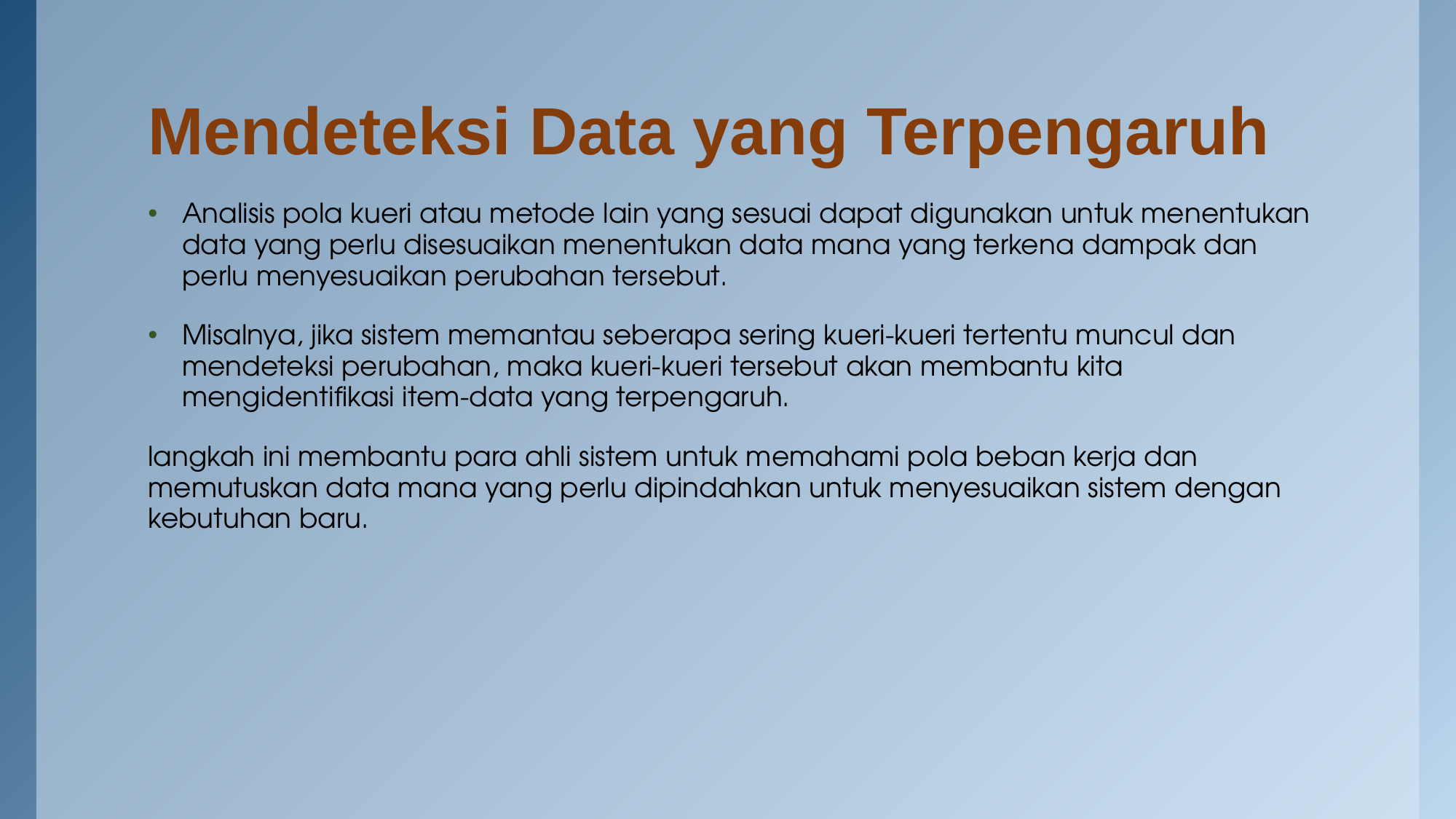

# Mendeteksi Data yang Terpengaruh
Analisis pola kueri atau metode lain yang sesuai dapat digunakan untuk menentukan data yang perlu disesuaikan menentukan data mana yang terkena dampak dan perlu menyesuaikan perubahan tersebut.
Misalnya, jika sistem memantau seberapa sering kueri-kueri tertentu muncul dan mendeteksi perubahan, maka kueri-kueri tersebut akan membantu kita mengidentifikasi item-data yang terpengaruh.
langkah ini membantu para ahli sistem untuk memahami pola beban kerja dan memutuskan data mana yang perlu dipindahkan untuk menyesuaikan sistem dengan kebutuhan baru.